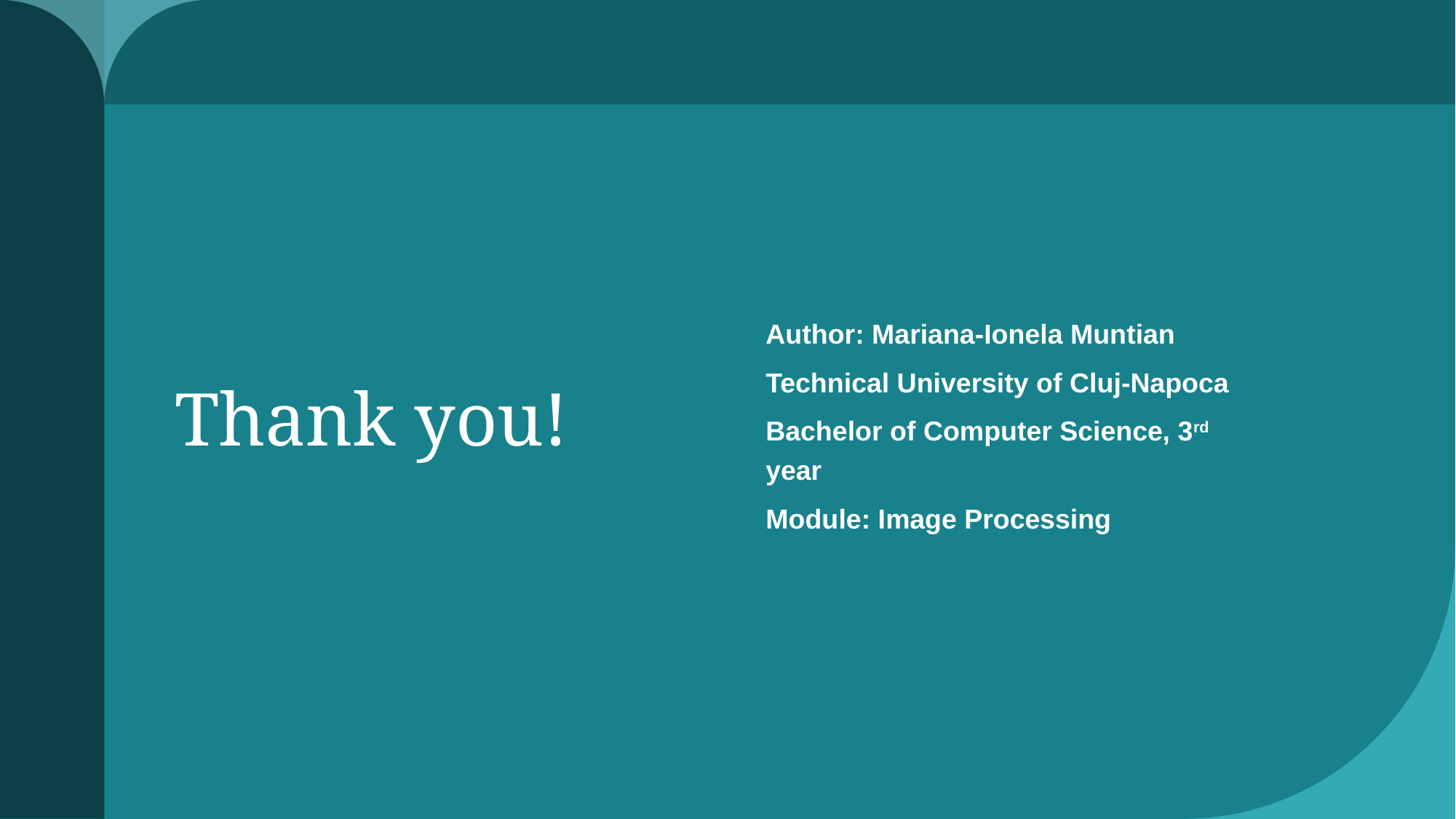

Author: Mariana-Ionela Muntian
Technical University of Cluj-Napoca
Bachelor of Computer Science, 3rd year
Module: Image Processing
# Thank you!